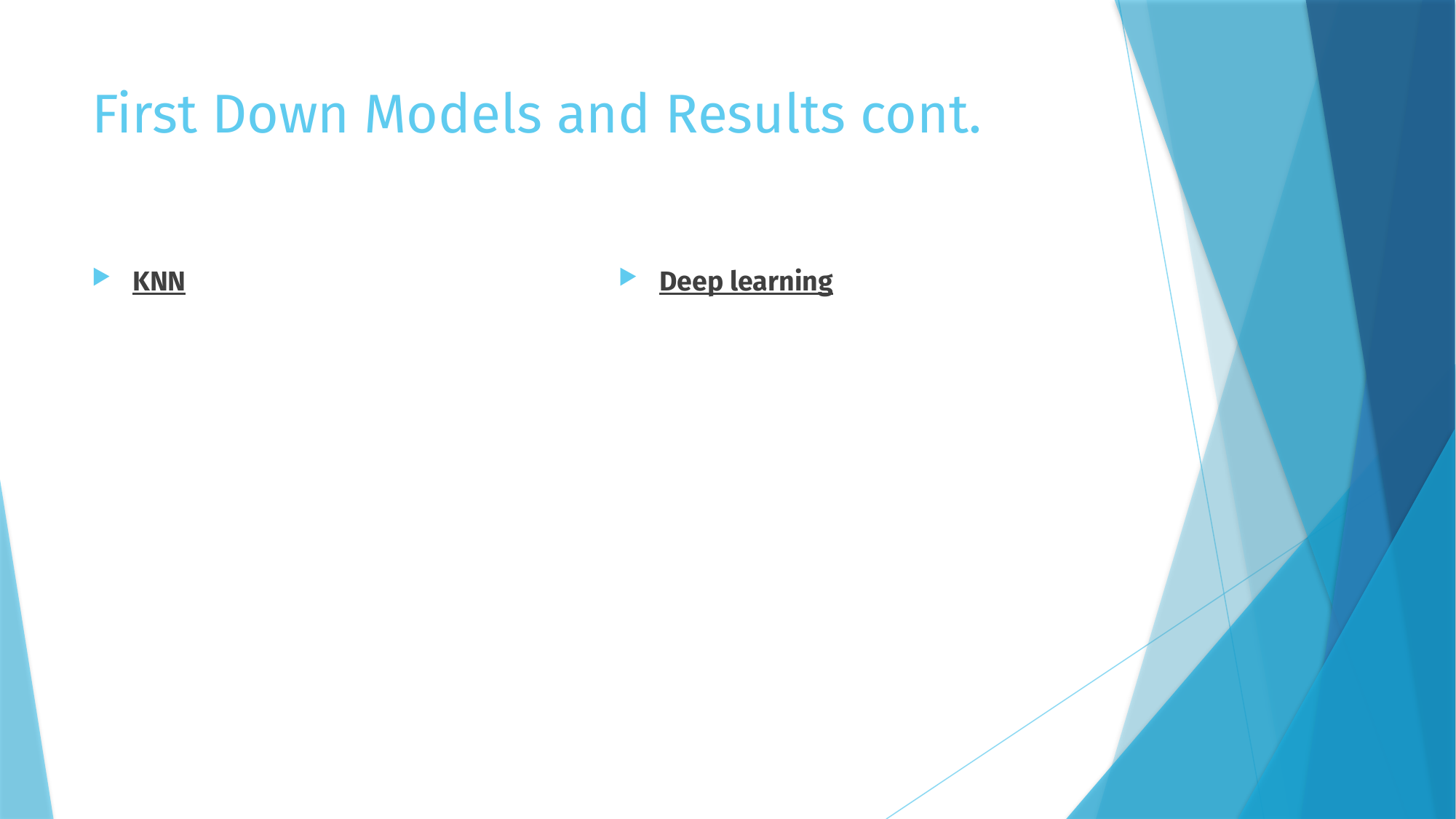

# First Down Models and Results cont.
KNN

Deep learning